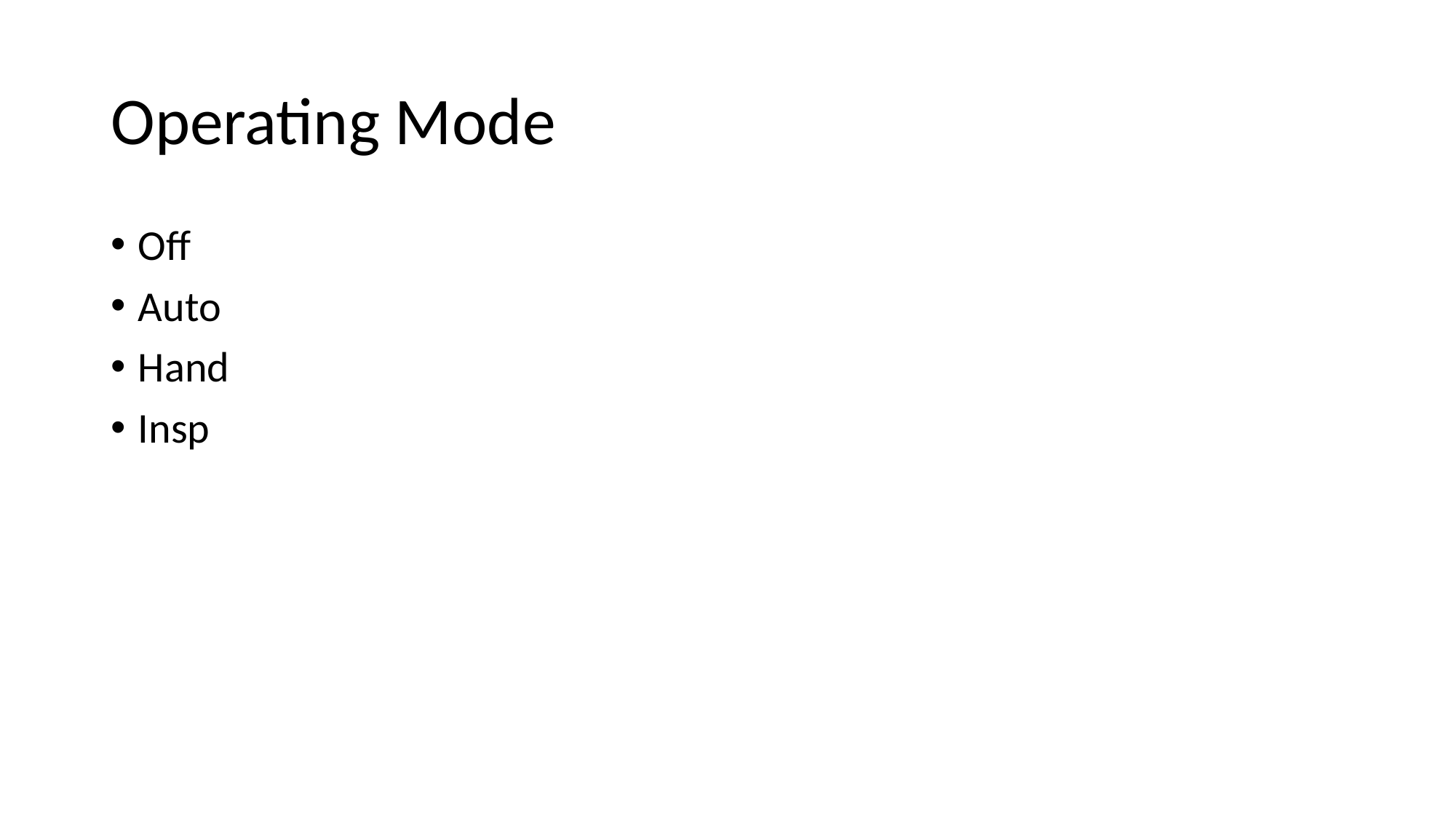

# Operating Mode
Off
Auto
Hand
Insp